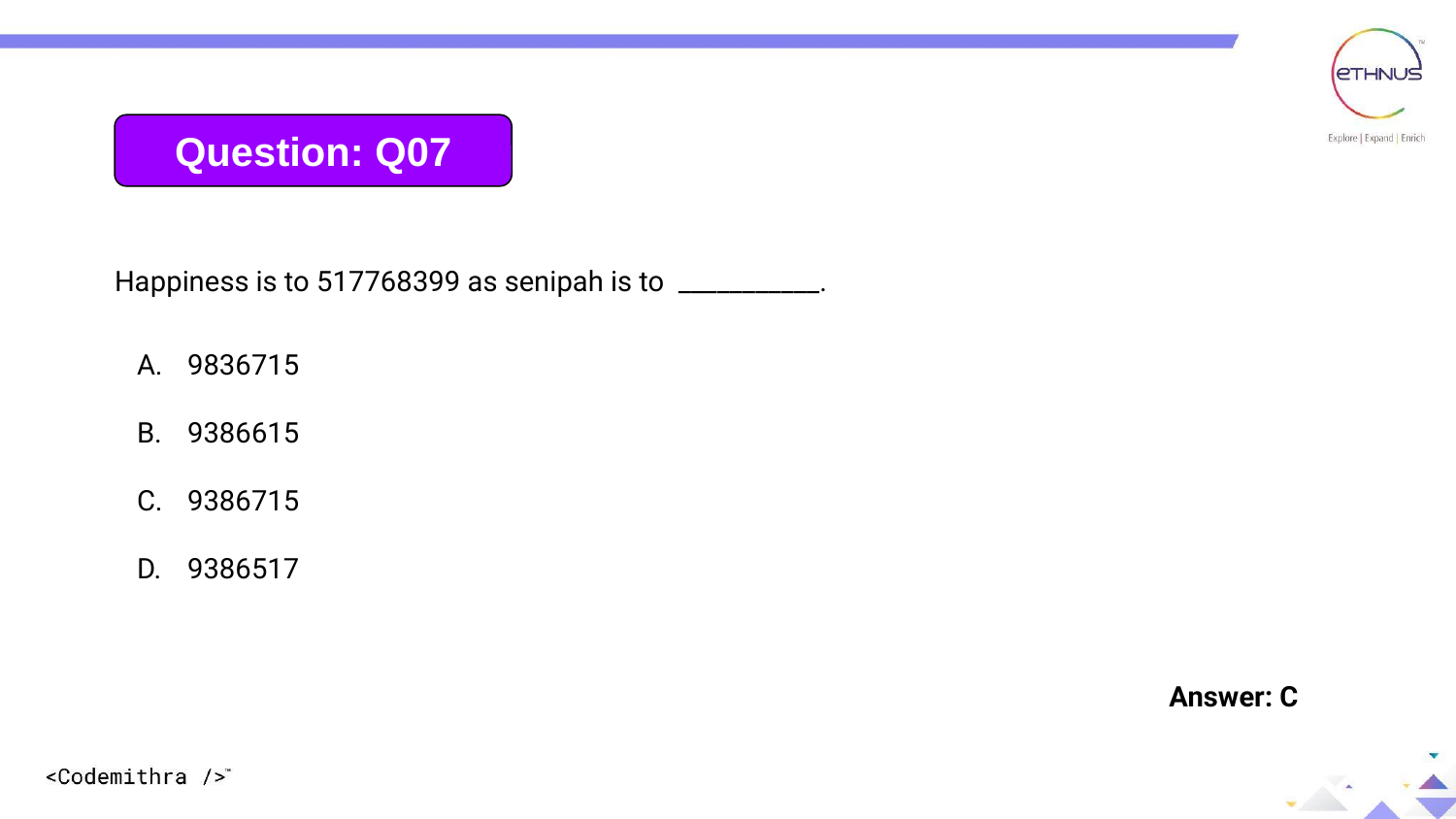

Question: 07
Question: Q07
Happiness is to 517768399 as senipah is to  ___________.
9836715
9386615
9386715
9386517

Answer: C